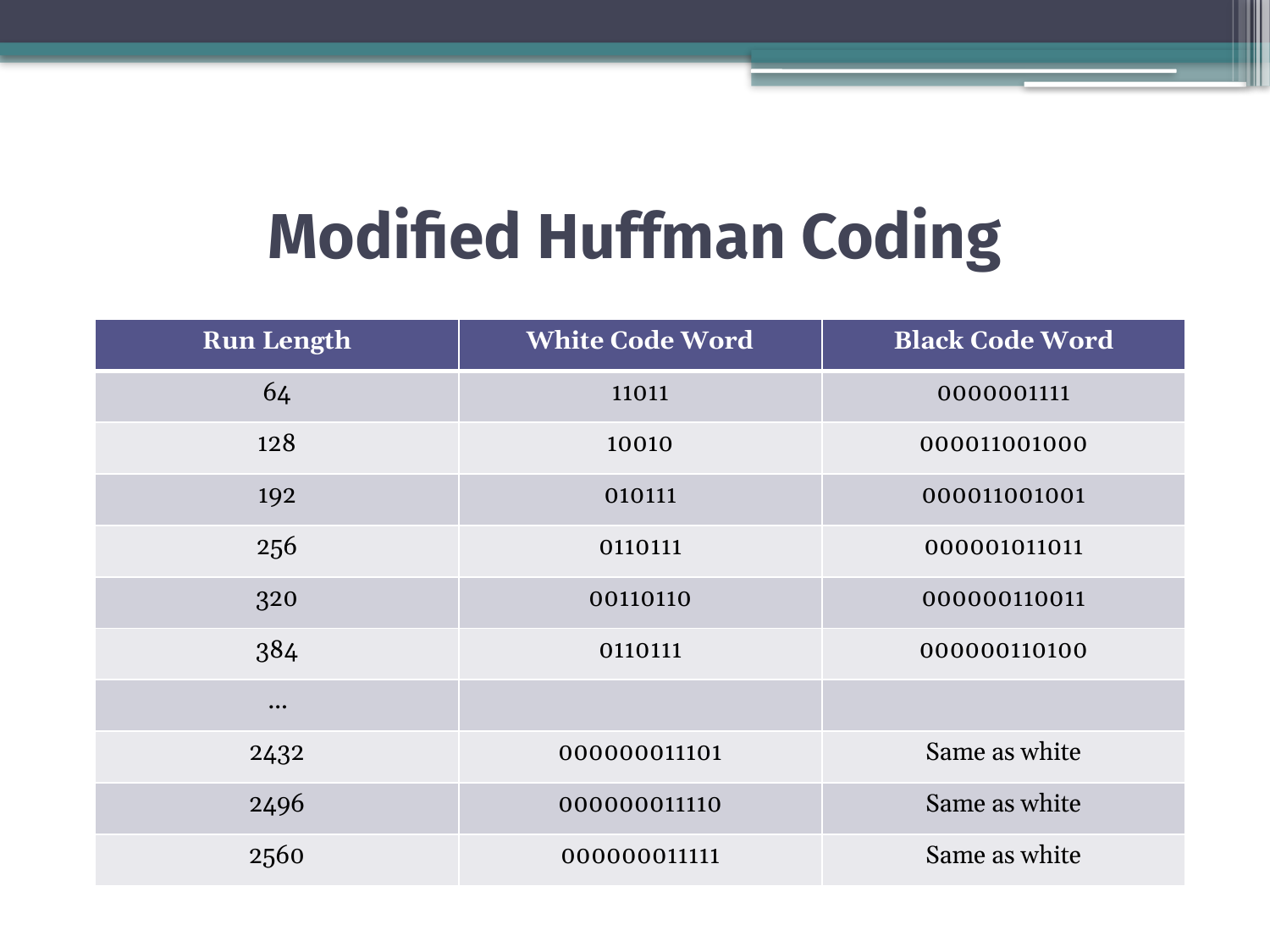

# Modified Huffman Coding
| Run Length | White Code Word | Black Code Word |
| --- | --- | --- |
| 64 | 11011 | 0000001111 |
| 128 | 10010 | 000011001000 |
| 192 | 010111 | 000011001001 |
| 256 | 0110111 | 000001011011 |
| 320 | 00110110 | 000000110011 |
| 384 | 0110111 | 000000110100 |
| … |  |  |
| 2432 | 000000011101 | Same as white |
| 2496 | 000000011110 | Same as white |
| 2560 | 000000011111 | Same as white |